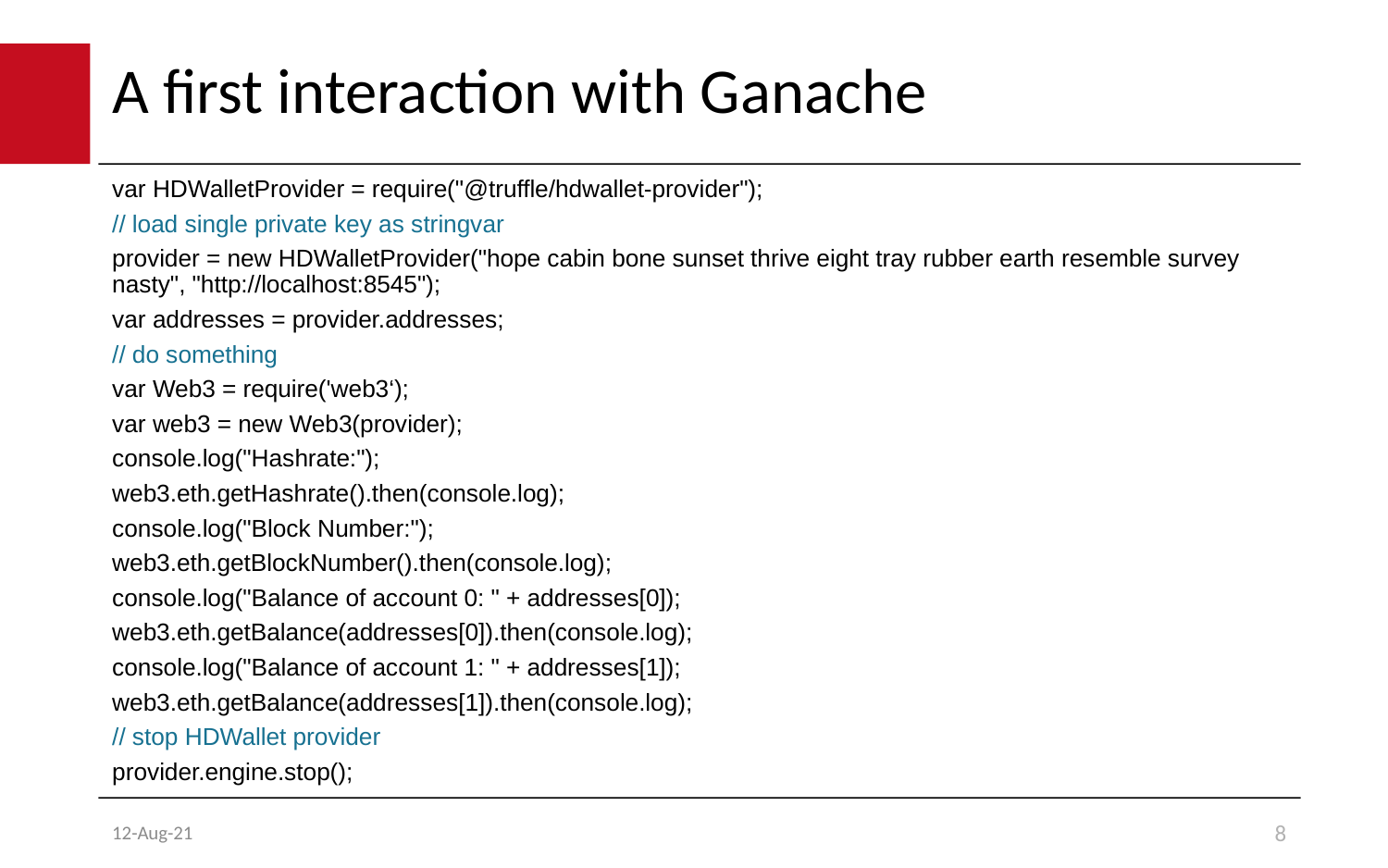

# A first interaction with Ganache
var HDWalletProvider = require("@truffle/hdwallet-provider");
// load single private key as stringvar
provider = new HDWalletProvider("hope cabin bone sunset thrive eight tray rubber earth resemble survey nasty", "http://localhost:8545");
var addresses = provider.addresses;
// do something
var Web3 = require('web3‘);
var web3 = new Web3(provider);
console.log("Hashrate:");
web3.eth.getHashrate().then(console.log);
console.log("Block Number:");
web3.eth.getBlockNumber().then(console.log);
console.log("Balance of account 0: " + addresses[0]);
web3.eth.getBalance(addresses[0]).then(console.log);
console.log("Balance of account 1: " + addresses[1]);
web3.eth.getBalance(addresses[1]).then(console.log);
// stop HDWallet provider
provider.engine.stop();
12-Aug-21
8